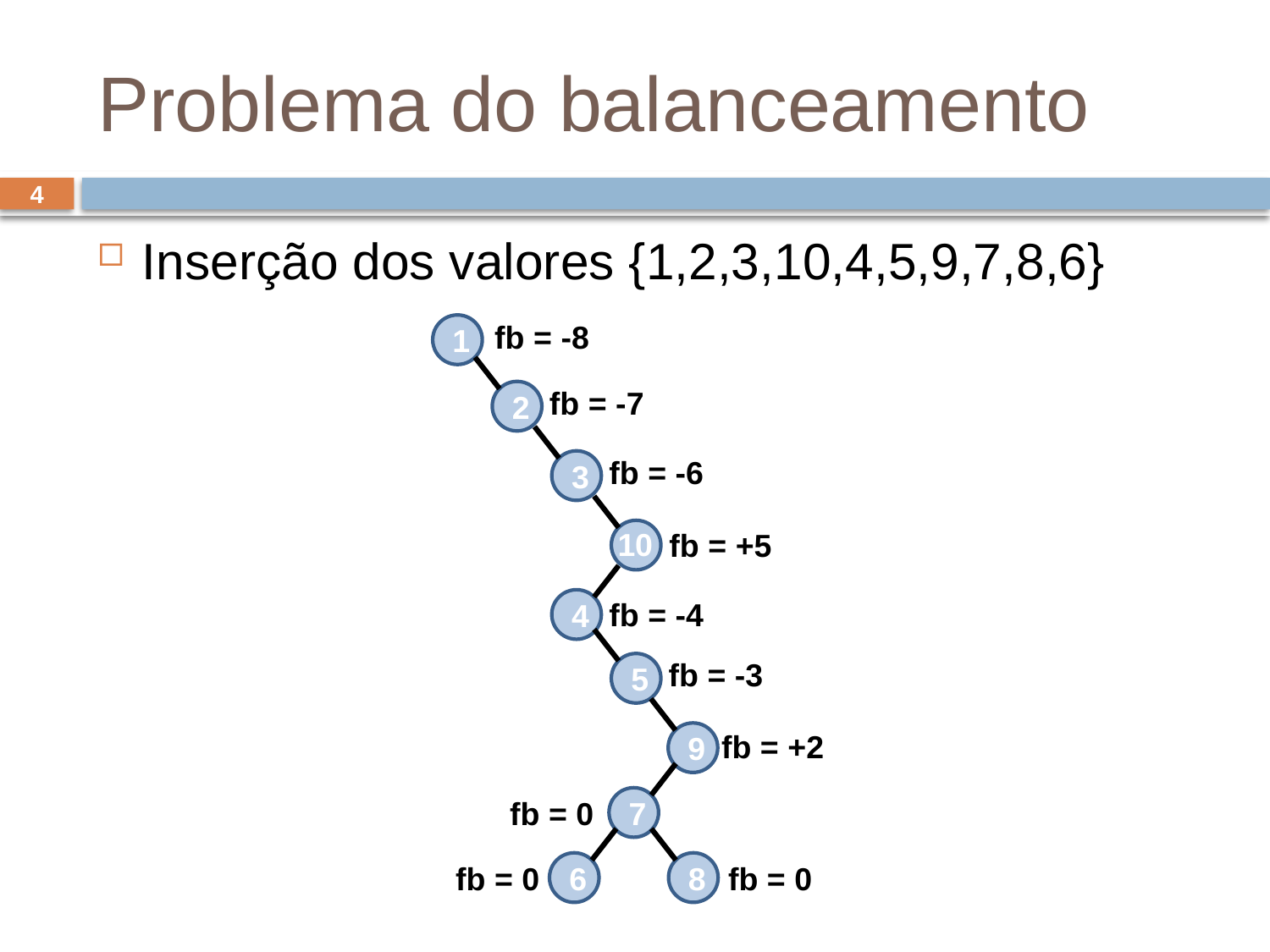

# Problema do balanceamento
4
Inserção dos valores {1,2,3,10,4,5,9,7,8,6}
fb = -8
1
fb = -7
2
fb = -6
3
10
fb = +5

fb = -4
4
fb = -3
5
fb = +2
9
fb = 0
7
fb = 0
6
8
fb = 0